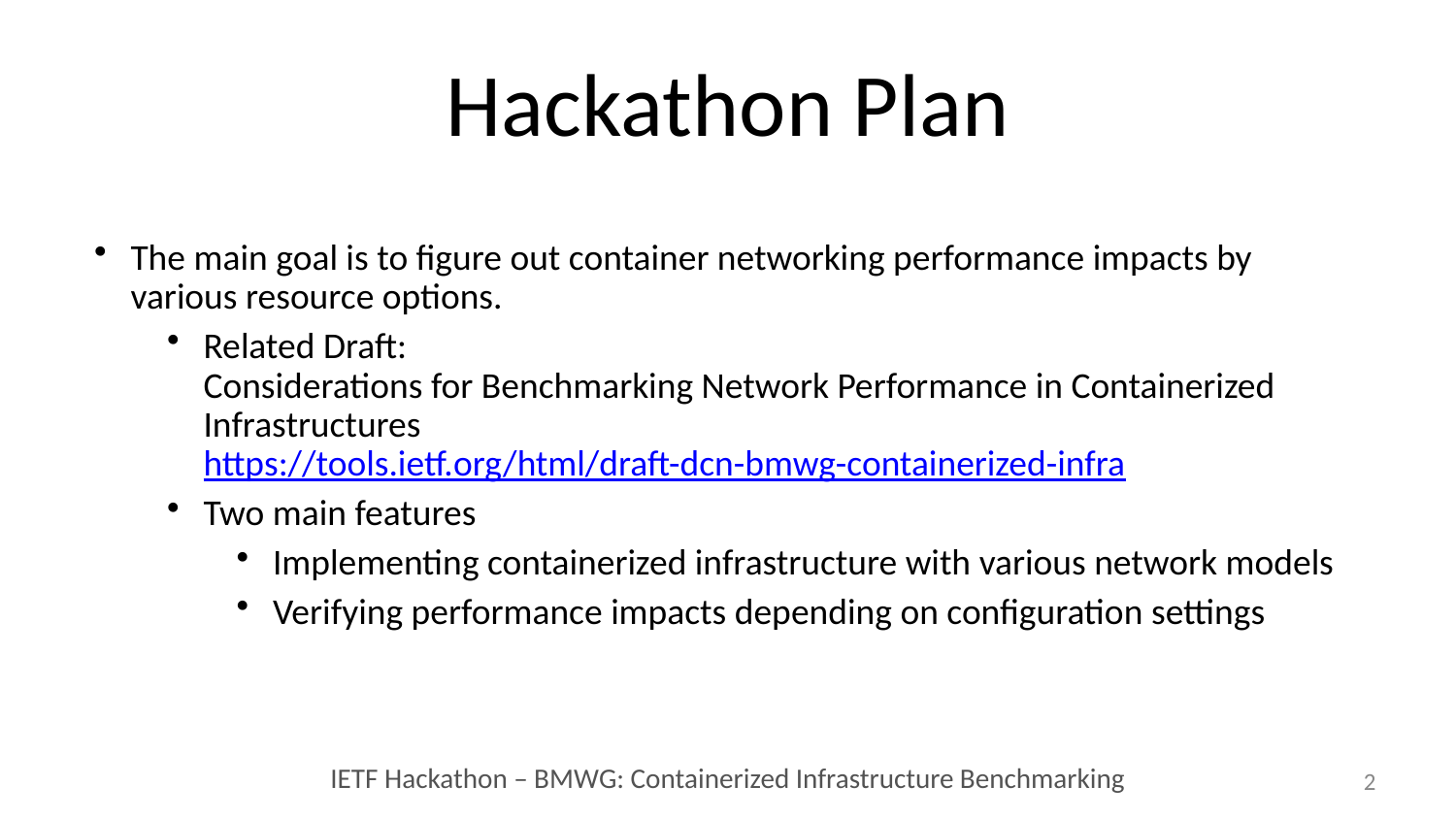

# Hackathon Plan
The main goal is to figure out container networking performance impacts by various resource options.
Related Draft:
Considerations for Benchmarking Network Performance in Containerized Infrastructures
​https://tools.ietf.org/html/draft-dcn-bmwg-containerized-infra
Two main features
Implementing containerized infrastructure with various network models
Verifying performance impacts depending on configuration settings
2